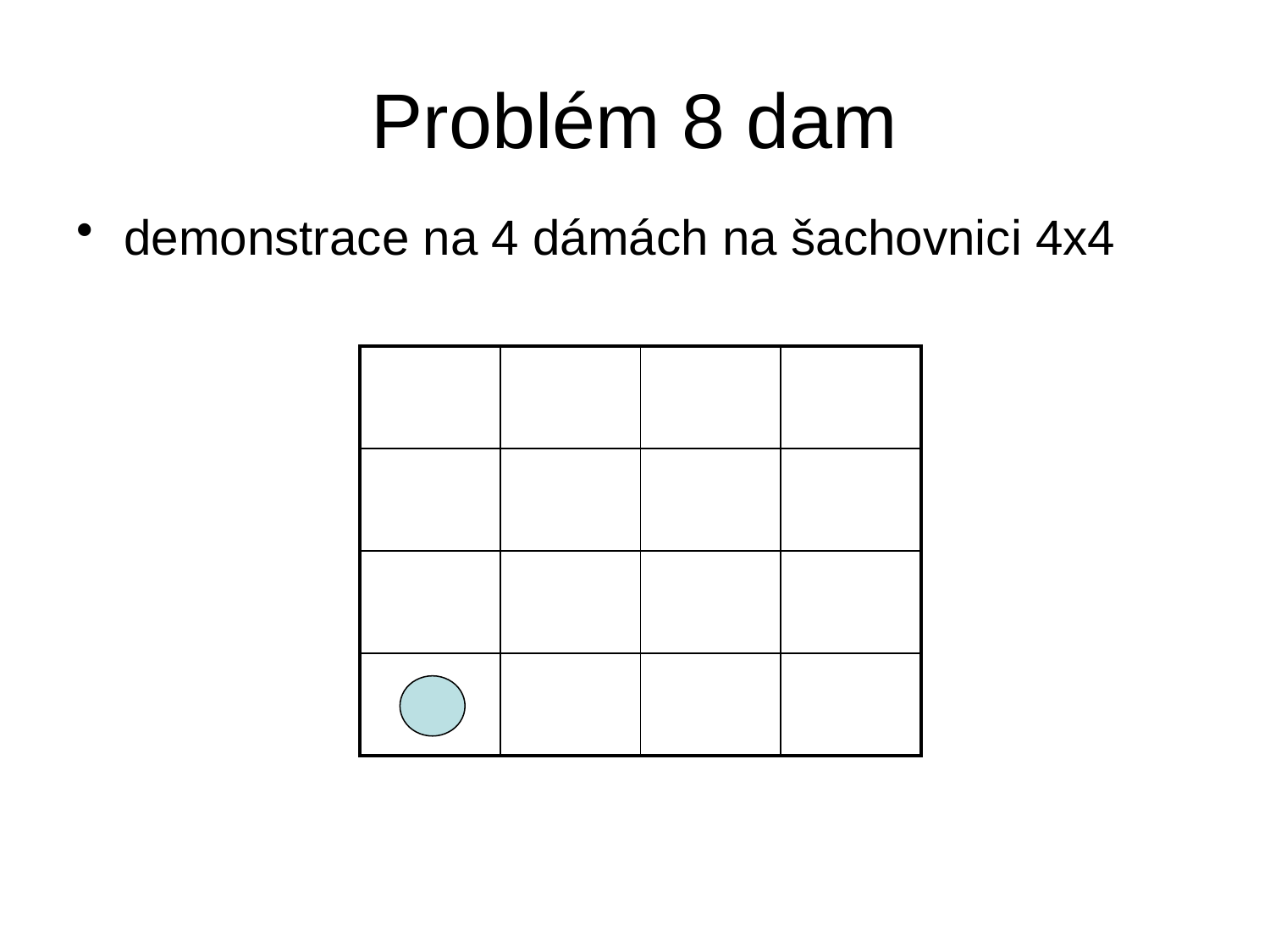

# Problém 8 dam
demonstrace na 4 dámách na šachovnici 4x4
|  |  |  |  |
| --- | --- | --- | --- |
|  |  |  |  |
|  |  |  |  |
|  |  |  |  |